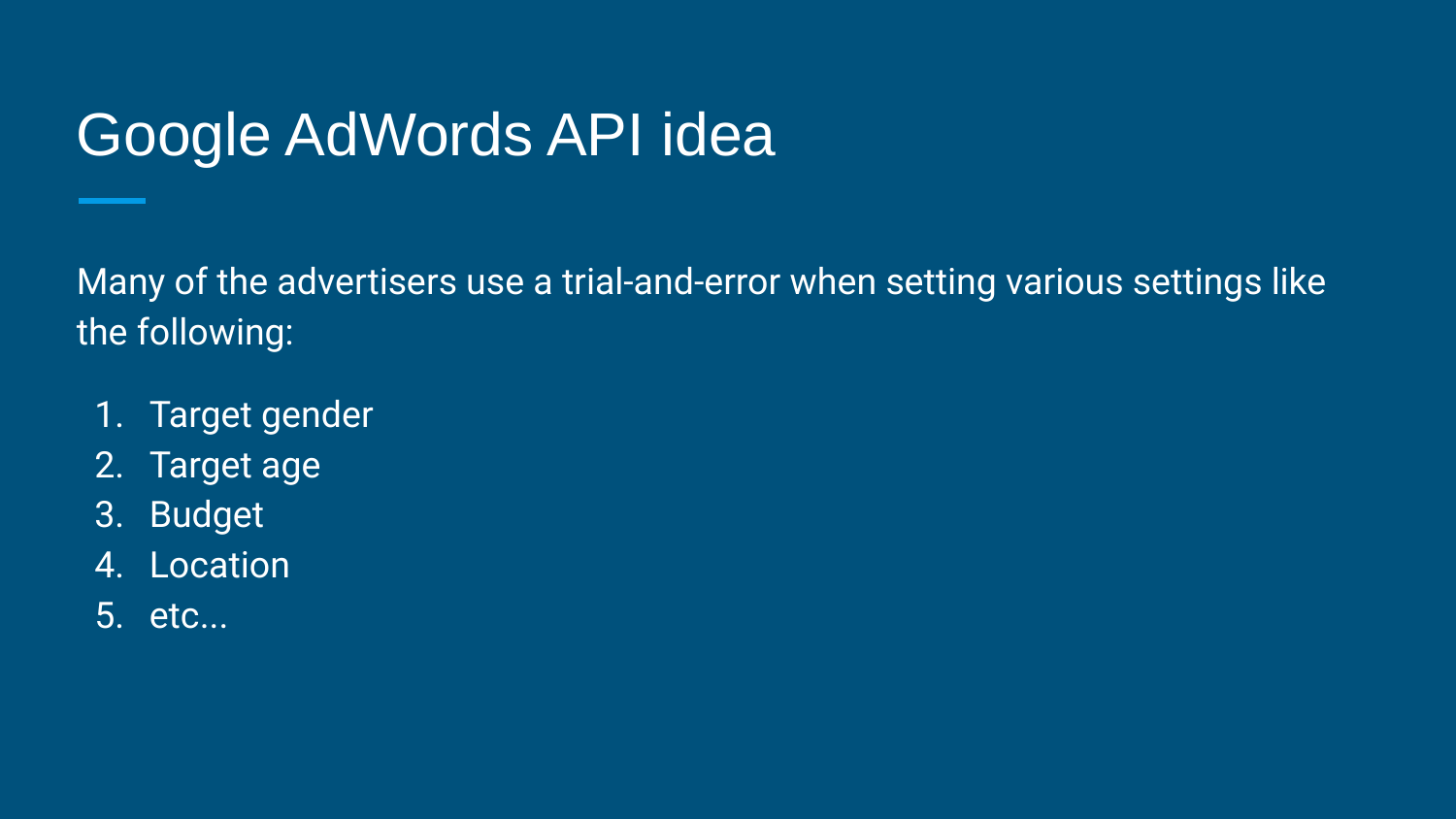

# Google AdWords API idea
Many of the advertisers use a trial-and-error when setting various settings like the following:
Target gender
Target age
Budget
Location
etc...